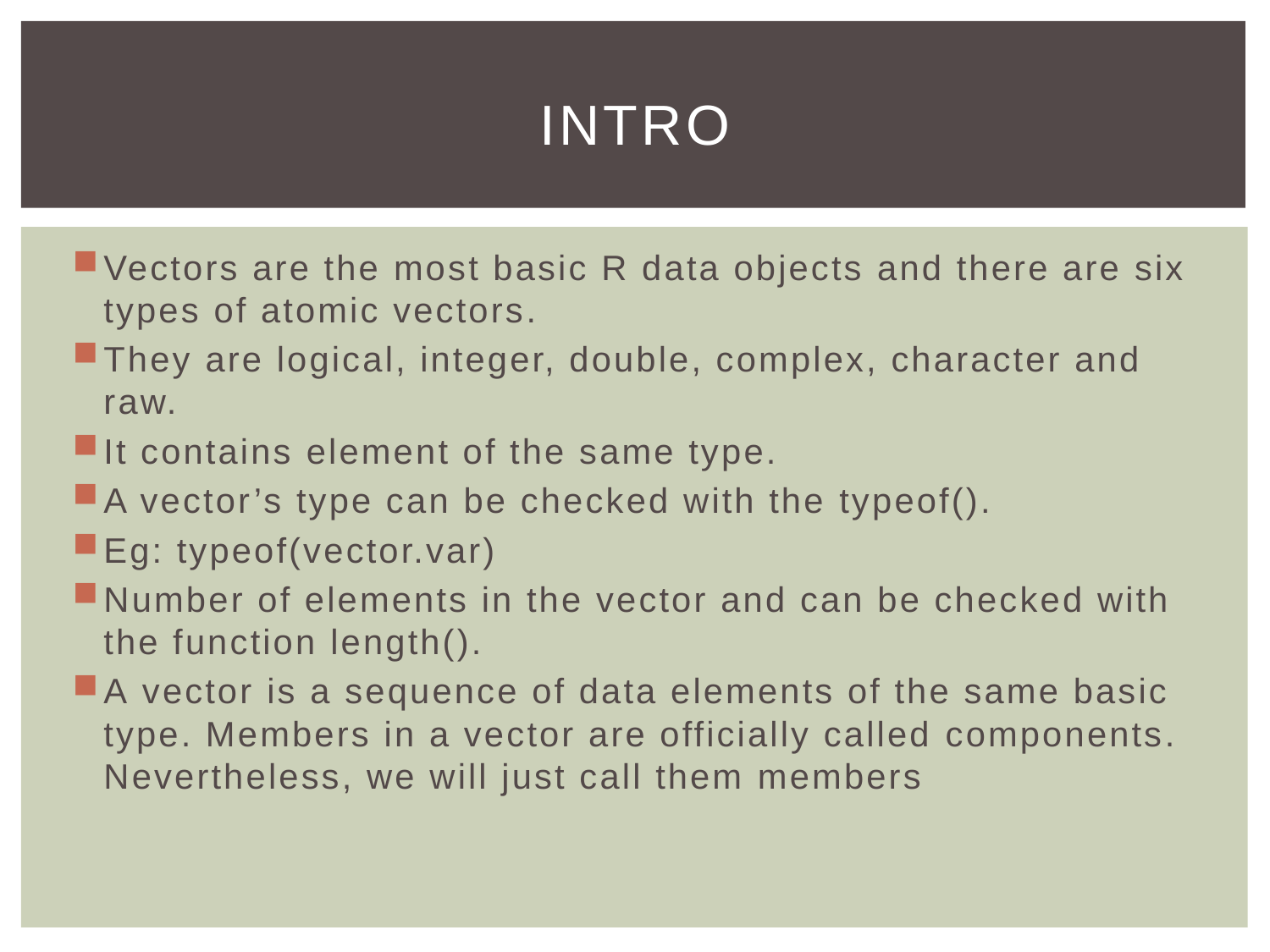

# Intro
Vectors are the most basic R data objects and there are six types of atomic vectors.
They are logical, integer, double, complex, character and raw.
It contains element of the same type.
A vector’s type can be checked with the typeof().
Eg: typeof(vector.var)
Number of elements in the vector and can be checked with the function length().
A vector is a sequence of data elements of the same basic type. Members in a vector are officially called components. Nevertheless, we will just call them members